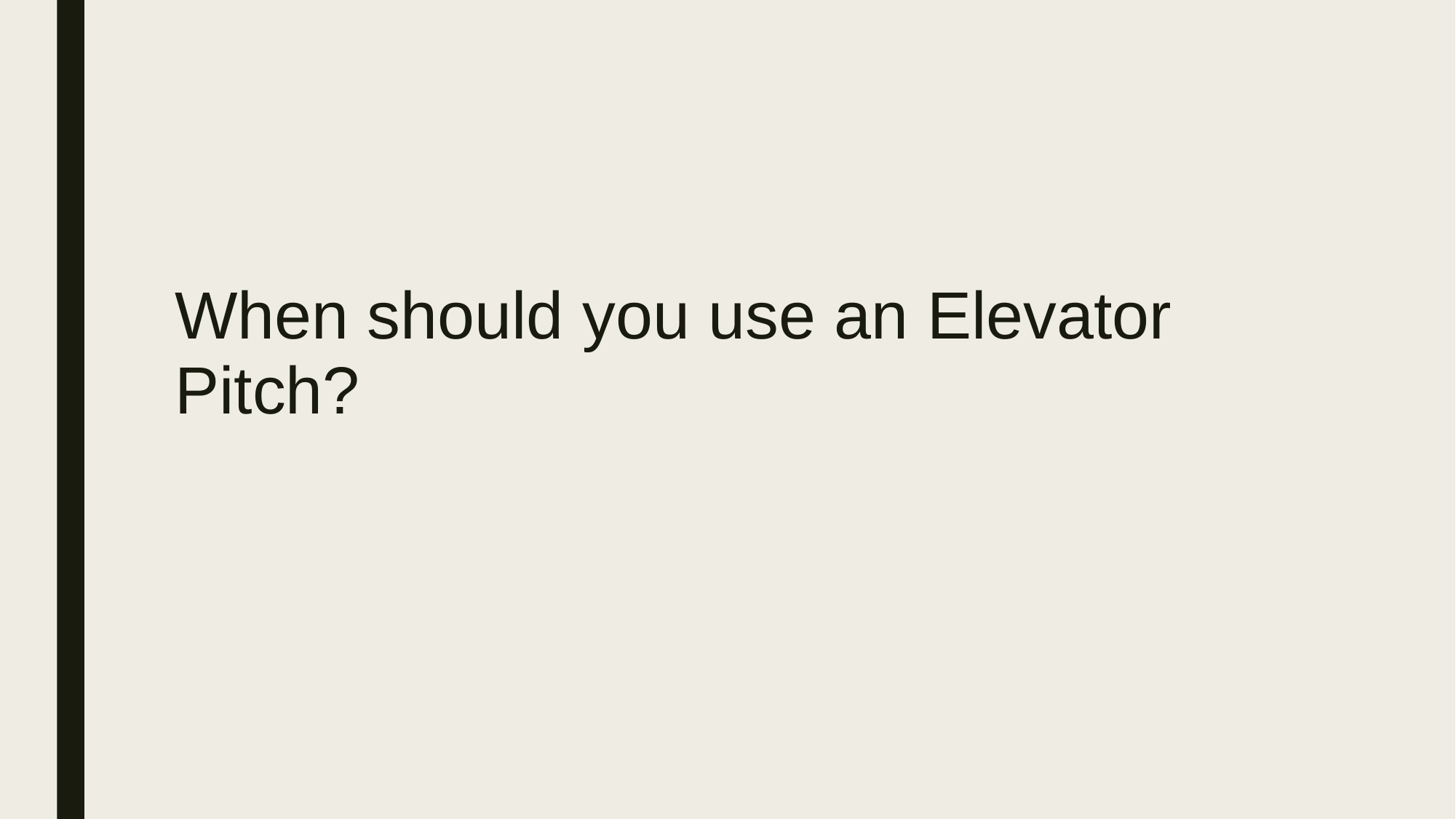

#
When should you use an Elevator Pitch?